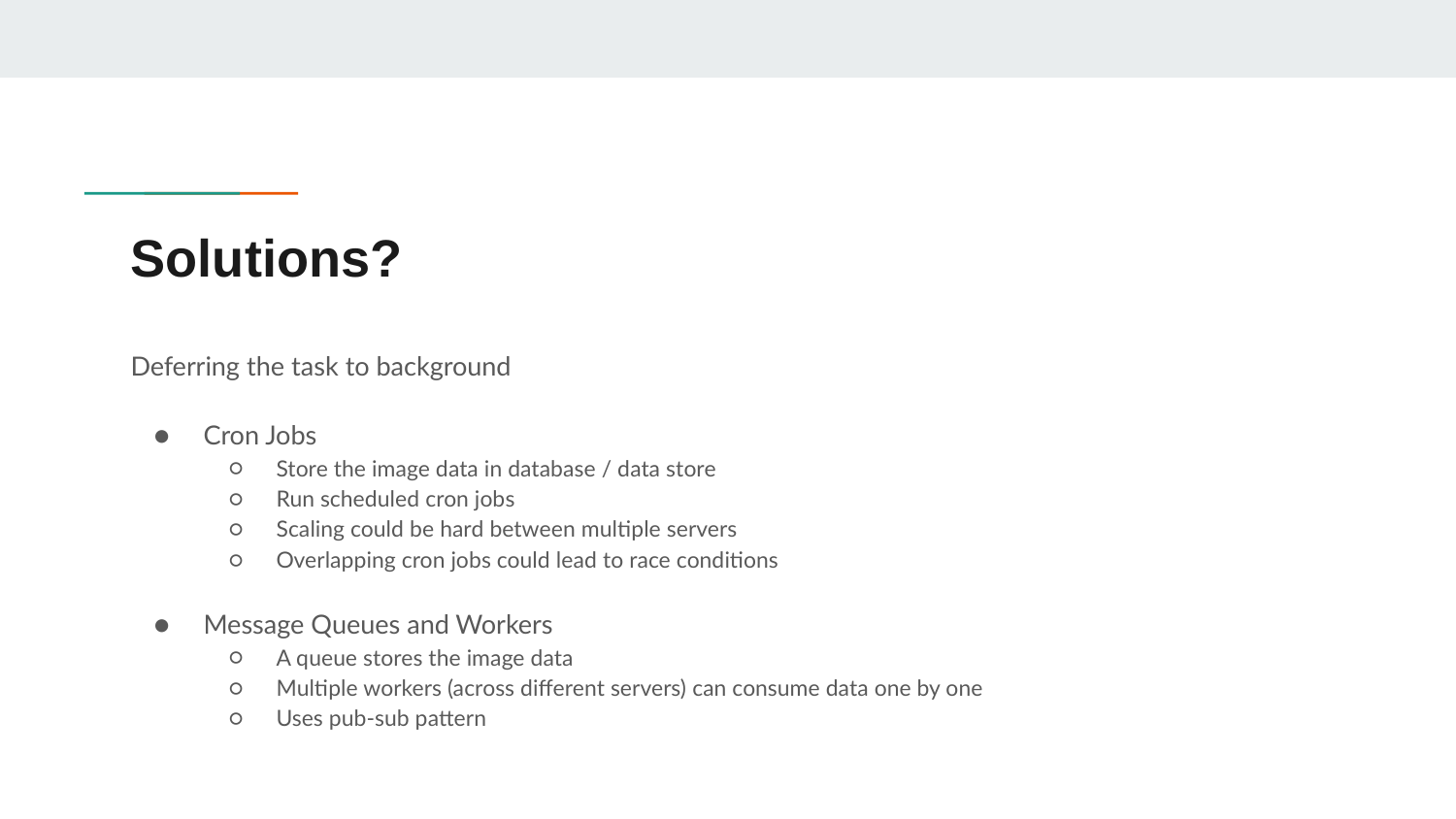

# Solutions?
Deferring the task to background
Cron Jobs
Store the image data in database / data store
Run scheduled cron jobs
Scaling could be hard between multiple servers
Overlapping cron jobs could lead to race conditions
Message Queues and Workers
A queue stores the image data
Multiple workers (across different servers) can consume data one by one
Uses pub-sub pattern